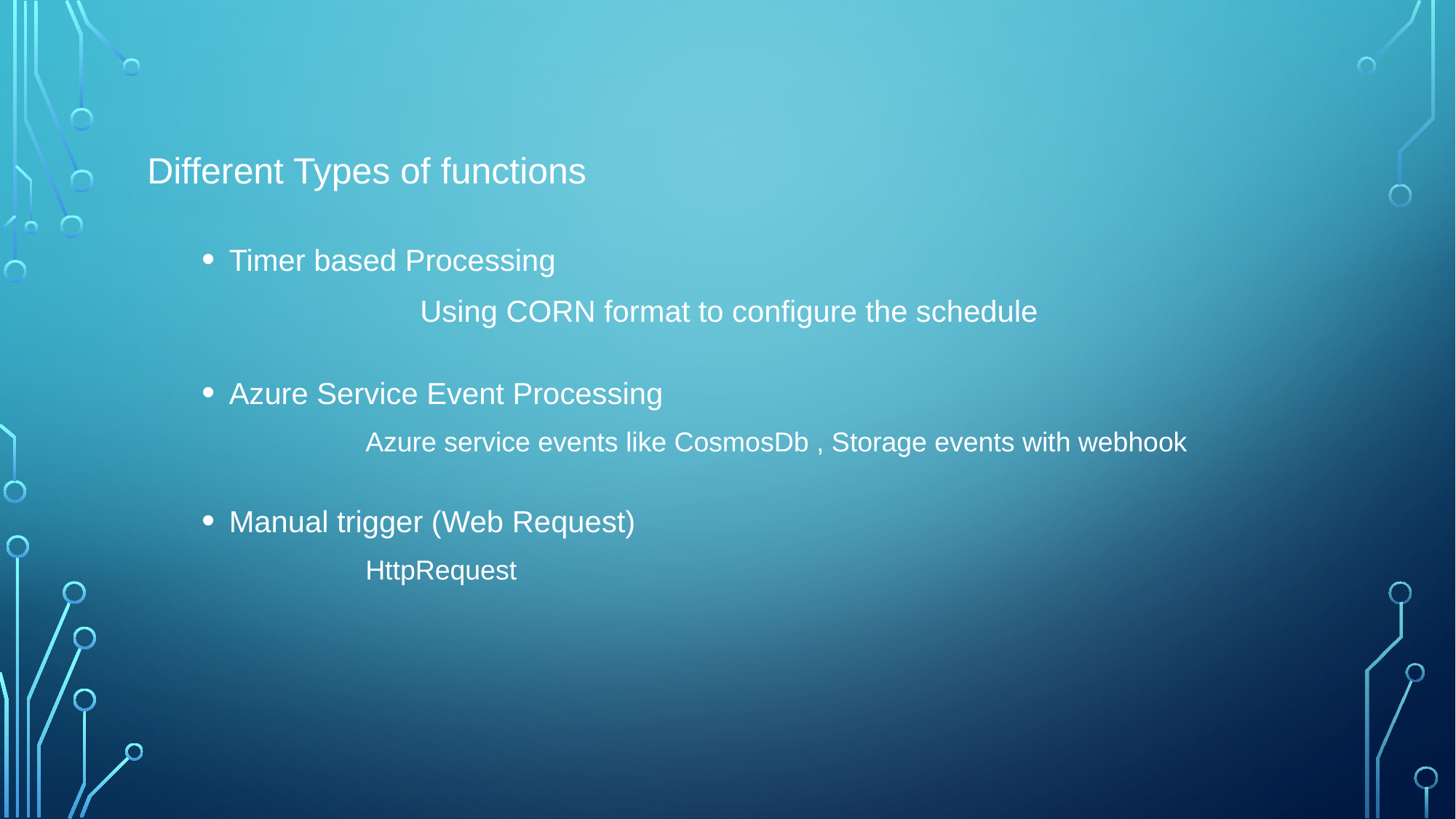

Different Types of functions

Timer based Processing
		Using CORN format to configure the schedule

Azure Service Event Processing
	Azure service events like CosmosDb , Storage events with webhook

Manual trigger (Web Request)
	HttpRequest